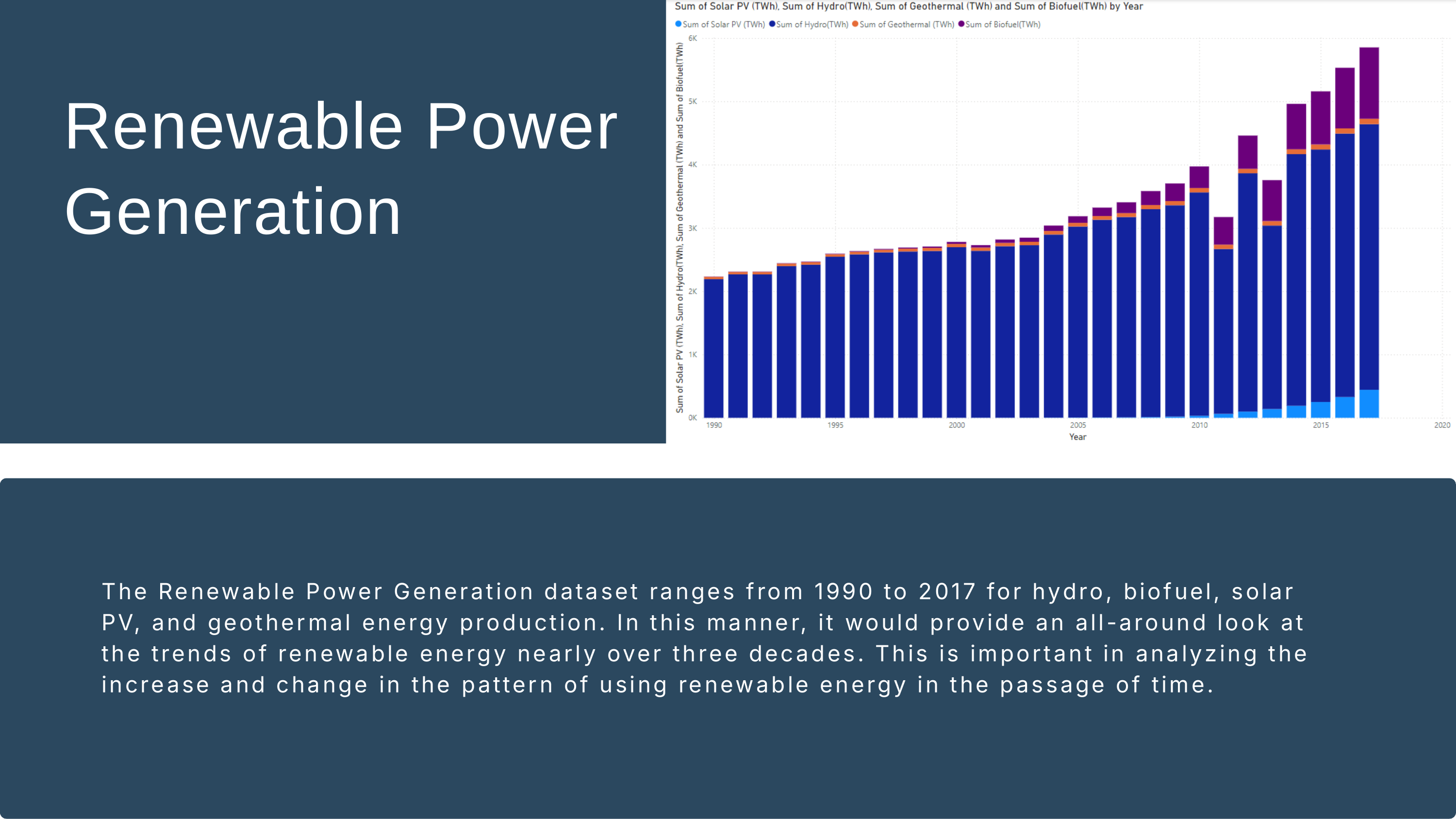

Renewable Power Generation

The Renewable Power Generation dataset ranges from 1990 to 2017 for hydro, biofuel, solar PV, and geothermal energy production. In this manner, it would provide an all-around look at the trends of renewable energy nearly over three decades. This is important in analyzing the increase and change in the pattern of using renewable energy in the passage of time.